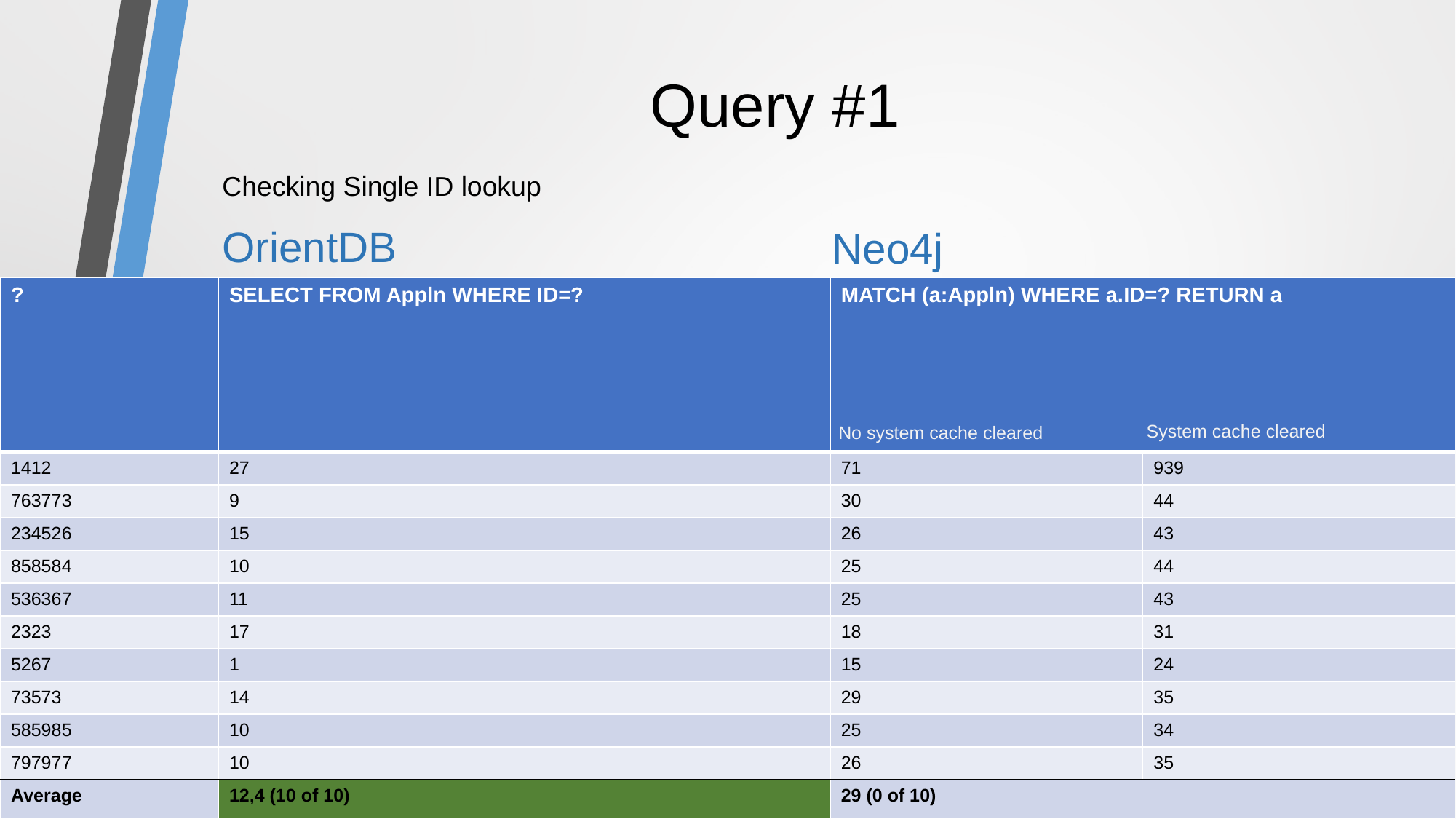

# Query #1
Checking Single ID lookup
OrientDB
Neo4j
| ? | SELECT FROM Appln WHERE ID=? | MATCH (a:Appln) WHERE a.ID=? RETURN a |  |
| --- | --- | --- | --- |
| 1412 | 27 | 71 | 939 |
| 763773 | 9 | 30 | 44 |
| 234526 | 15 | 26 | 43 |
| 858584 | 10 | 25 | 44 |
| 536367 | 11 | 25 | 43 |
| 2323 | 17 | 18 | 31 |
| 5267 | 1 | 15 | 24 |
| 73573 | 14 | 29 | 35 |
| 585985 | 10 | 25 | 34 |
| 797977 | 10 | 26 | 35 |
| Average | 12,4 (10 of 10) | 29 (0 of 10) |  |
System cache cleared
No system cache cleared
10
OrientDB vs Neo4j - Comparison